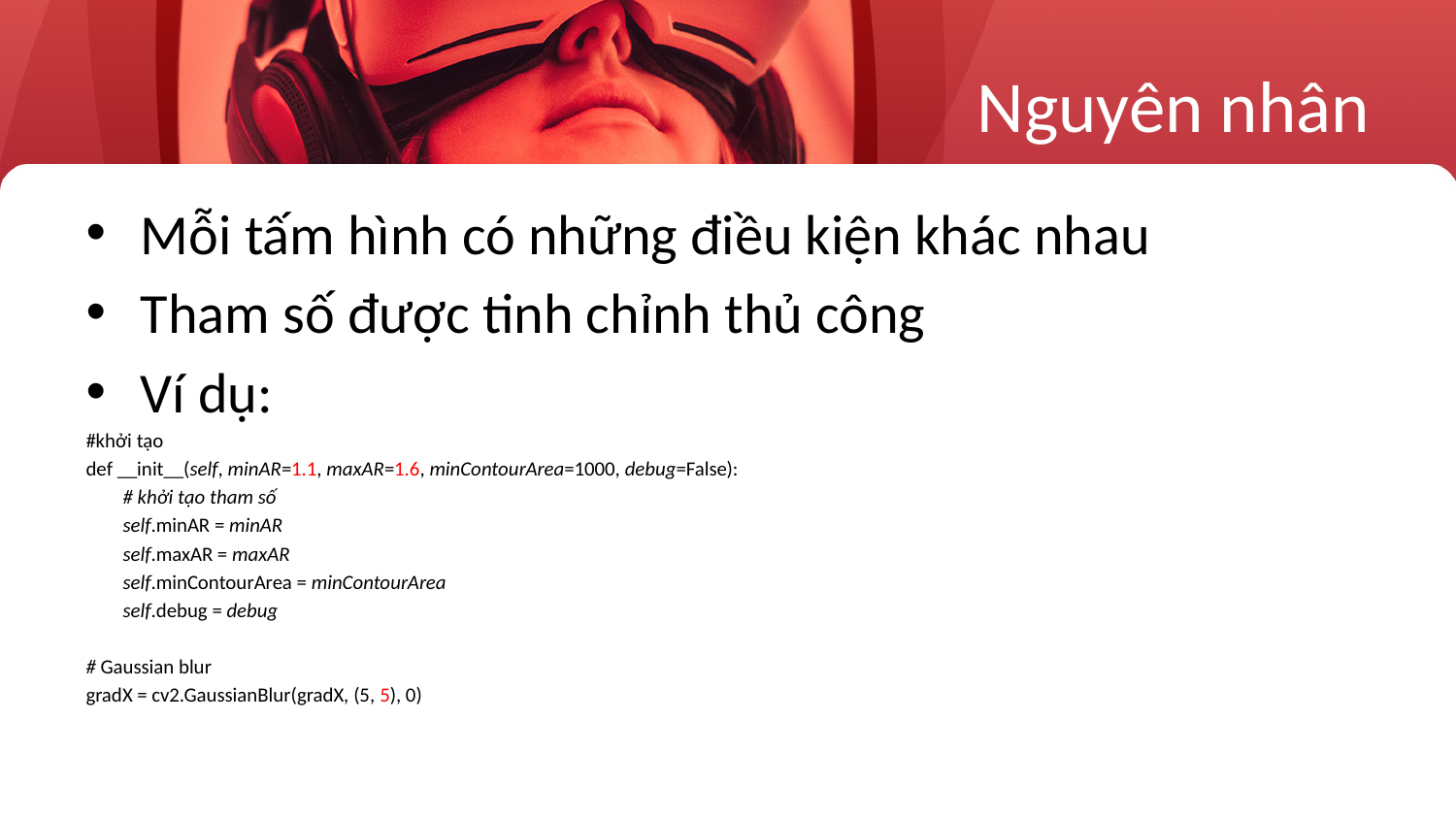

# Nguyên nhân
Mỗi tấm hình có những điều kiện khác nhau
Tham số được tinh chỉnh thủ công
Ví dụ:
#khởi tạo
def __init__(self, minAR=1.1, maxAR=1.6, minContourArea=1000, debug=False):
        # khởi tạo tham số
        self.minAR = minAR
        self.maxAR = maxAR
        self.minContourArea = minContourArea
        self.debug = debug

# Gaussian blur
gradX = cv2.GaussianBlur(gradX, (5, 5), 0)